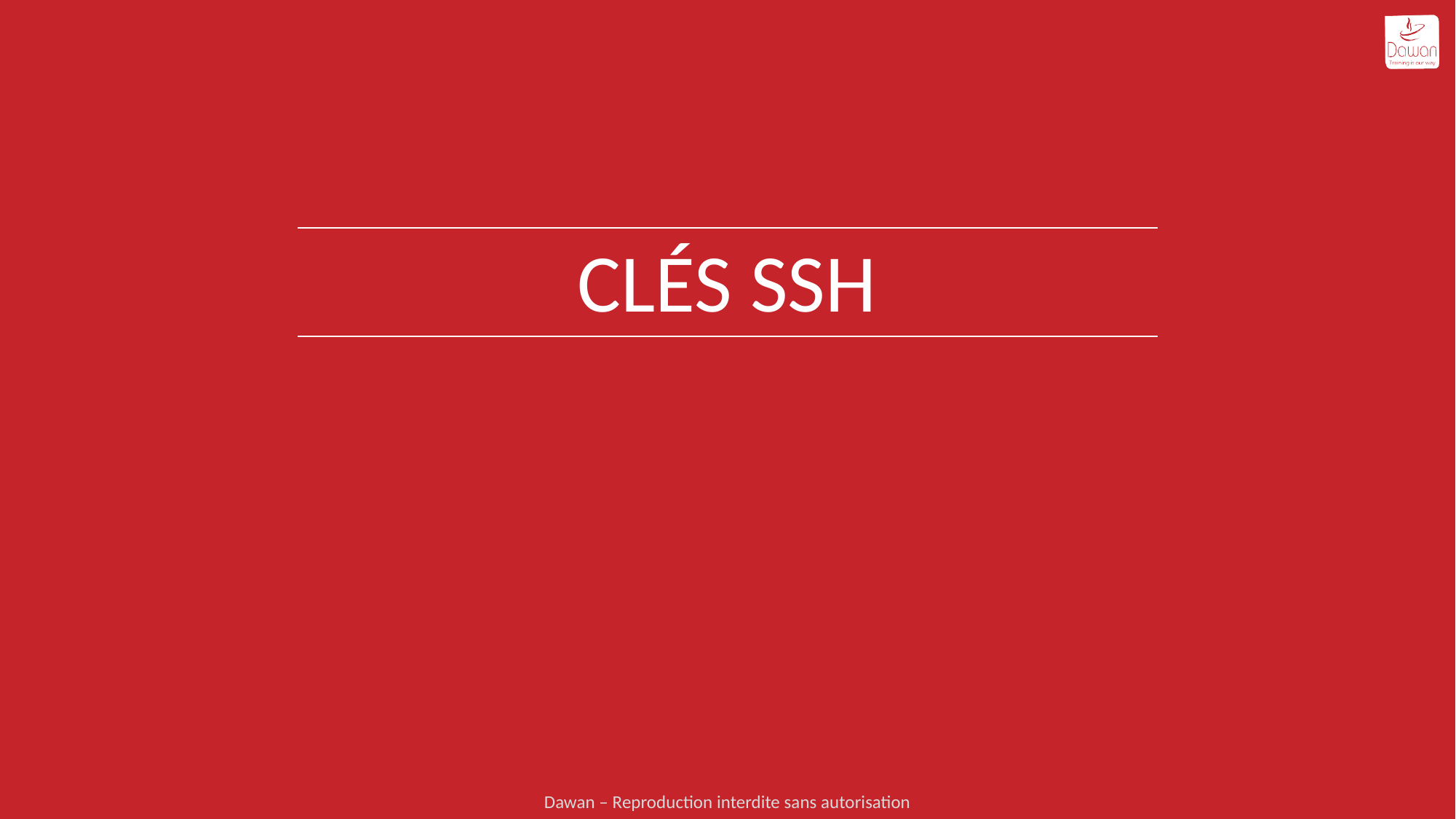

# Clés SSH

Dawan – Reproduction interdite sans autorisation